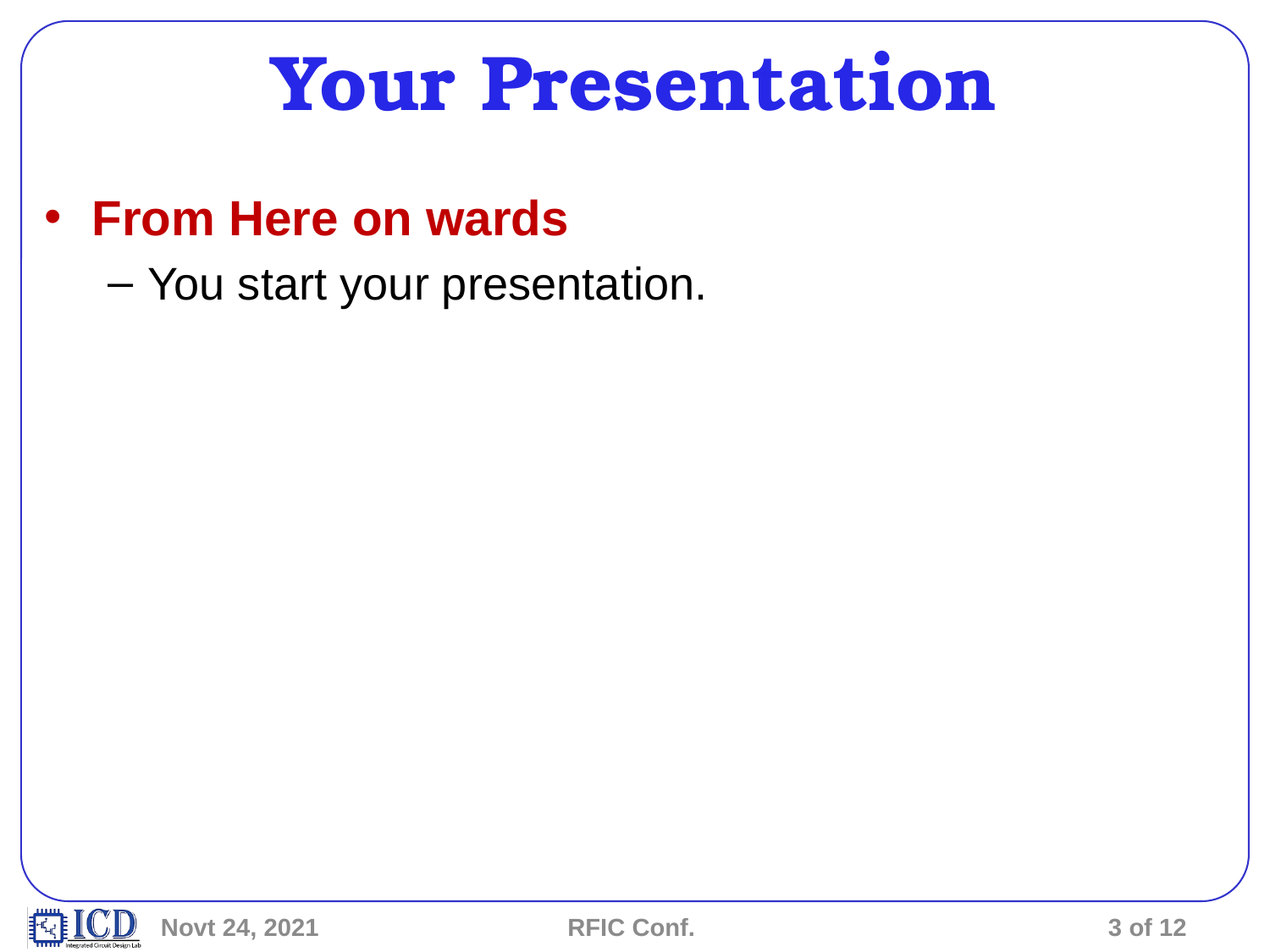

# Your Presentation
From Here on wards
You start your presentation.

Novt 24, 2021
RFIC Conf.
3 of 12